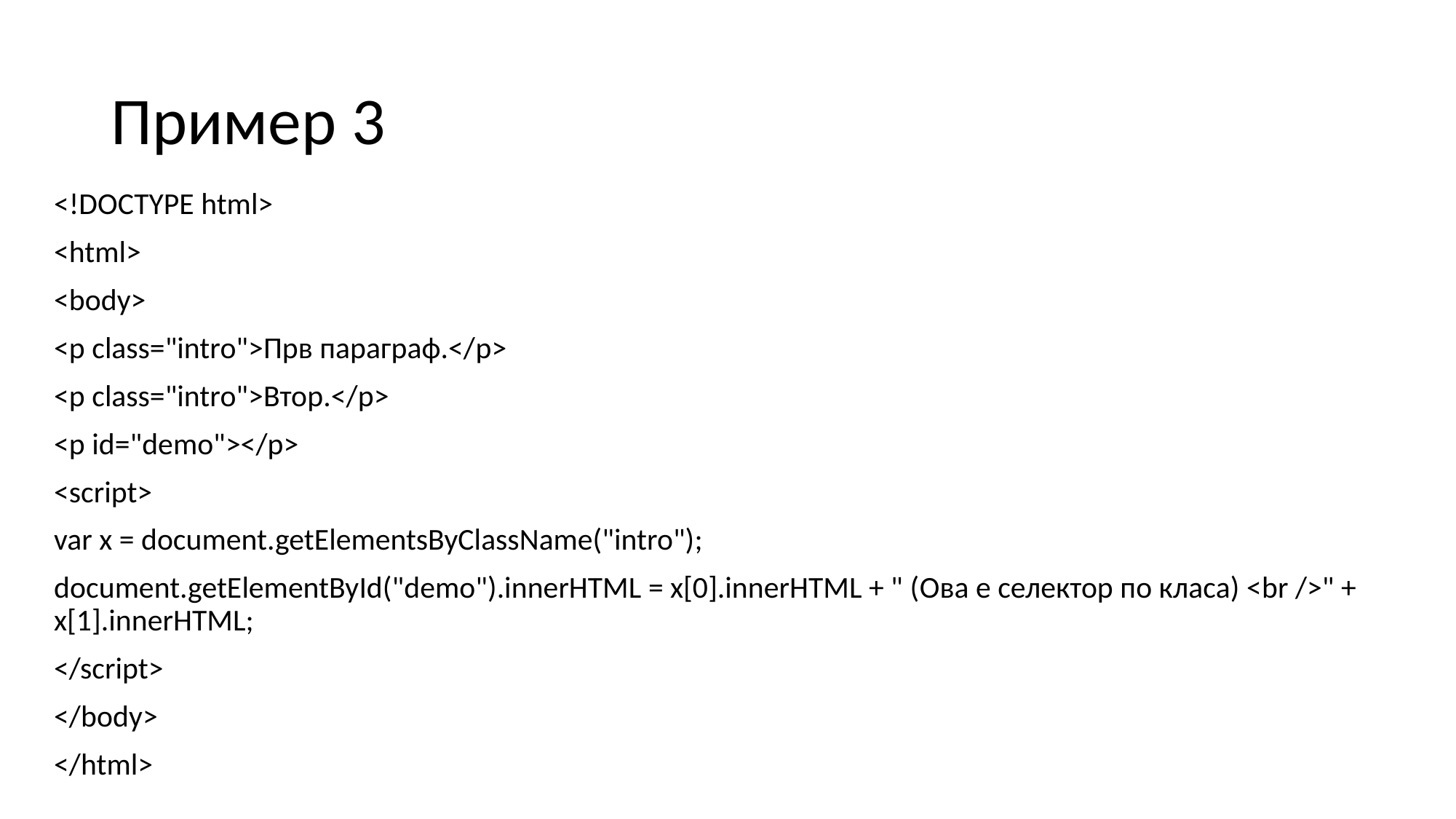

# Пример 3
<!DOCTYPE html>
<html>
<body>
<p class="intro">Прв параграф.</p>
<p class="intro">Втор.</p>
<p id="demo"></p>
<script>
var x = document.getElementsByClassName("intro");
document.getElementById("demo").innerHTML = x[0].innerHTML + " (Ова е селектор по класа) <br />" + x[1].innerHTML;
</script>
</body>
</html>